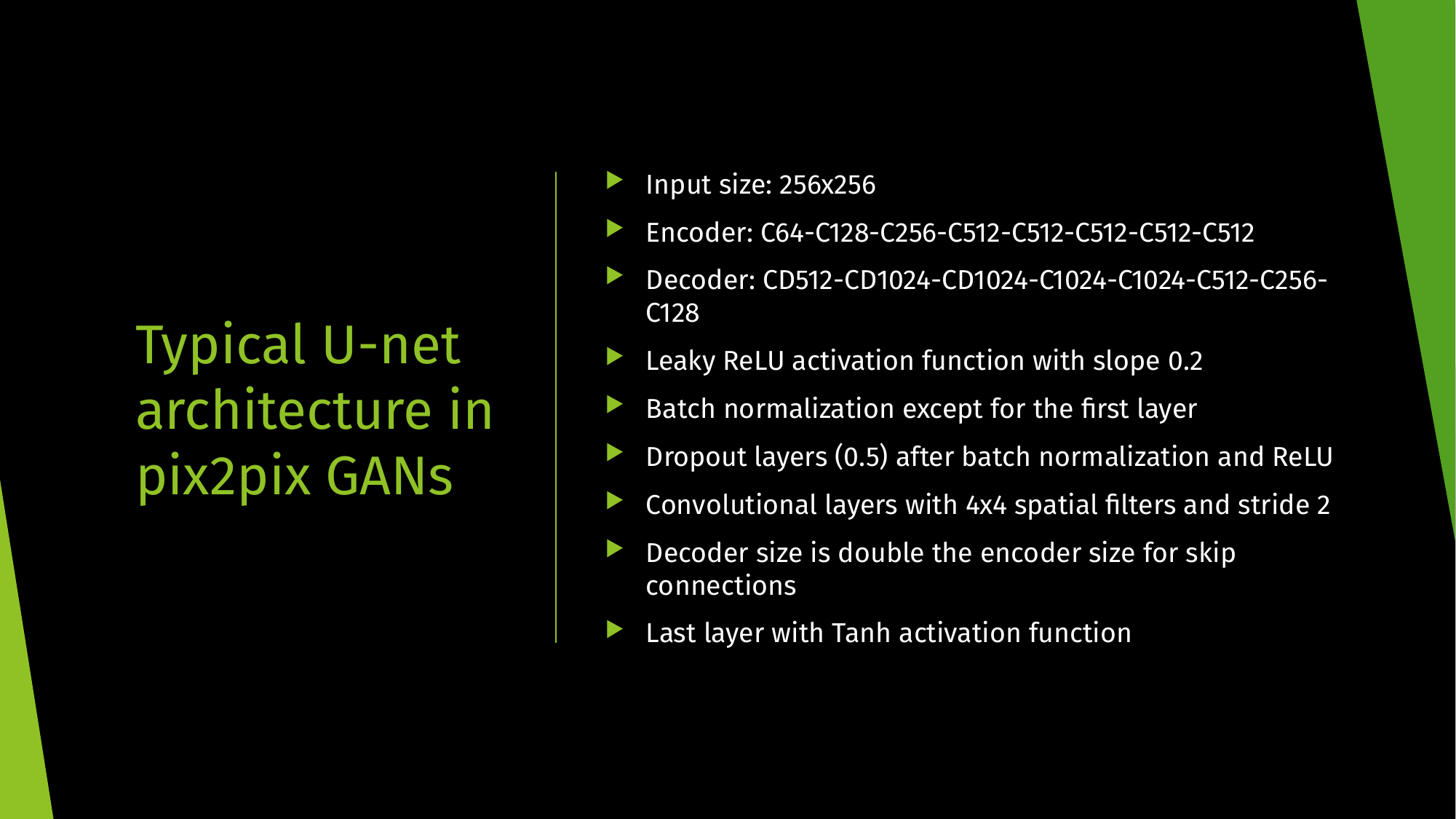

Input size: 256x256
Encoder: C64-C128-C256-C512-C512-C512-C512-C512
Decoder: CD512-CD1024-CD1024-C1024-C1024-C512-C256-C128
Leaky ReLU activation function with slope 0.2
Batch normalization except for the first layer
Dropout layers (0.5) after batch normalization and ReLU
Convolutional layers with 4x4 spatial filters and stride 2
Decoder size is double the encoder size for skip connections
Last layer with Tanh activation function
# Typical U-net architecture in pix2pix GANs